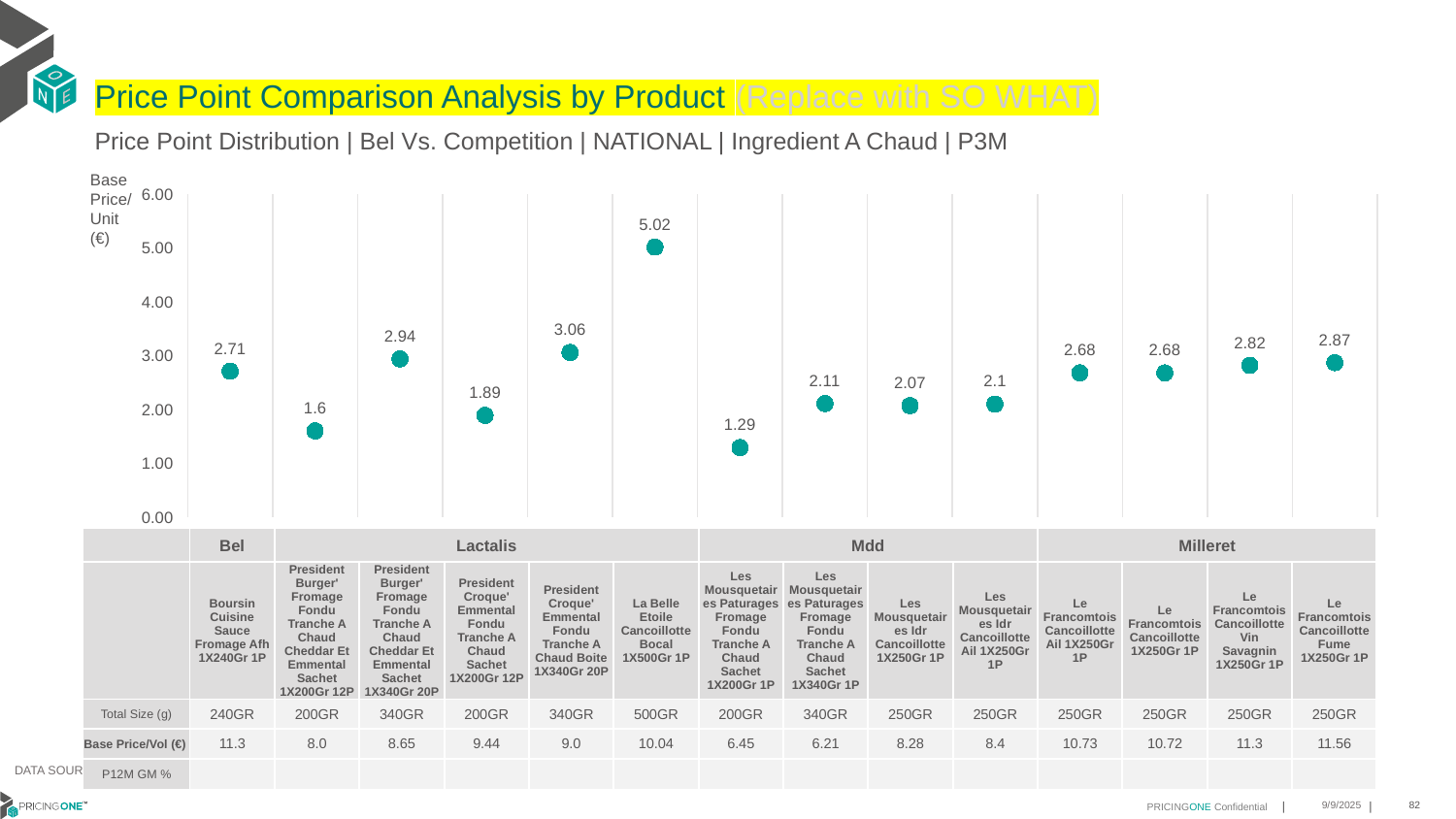

# Price Point Comparison Analysis by Product (Replace with SO WHAT)
Price Point Distribution | Bel Vs. Competition | NATIONAL | Ingredient A Chaud | P3M
Base Price/Unit (€)

### Chart

| Category | Base Price/Unit |
|---|---|
| Boursin Cuisine Sauce Fromage Afh 1X240Gr 1P | 2.71 |
| President Burger' Fromage Fondu Tranche A Chaud Cheddar Et Emmental Sachet 1X200Gr 12P | 1.6 |
| President Burger' Fromage Fondu Tranche A Chaud Cheddar Et Emmental Sachet 1X340Gr 20P | 2.94 |
| President Croque' Emmental Fondu Tranche A Chaud Sachet 1X200Gr 12P | 1.89 |
| President Croque' Emmental Fondu Tranche A Chaud Boite 1X340Gr 20P | 3.06 |
| La Belle Etoile Cancoillotte Bocal 1X500Gr 1P | 5.02 |
| Les Mousquetaires Paturages Fromage Fondu Tranche A Chaud Sachet 1X200Gr 1P | 1.29 |
| Les Mousquetaires Paturages Fromage Fondu Tranche A Chaud Sachet 1X340Gr 1P | 2.11 |
| Les Mousquetaires Idr Cancoillotte 1X250Gr 1P | 2.07 |
| Les Mousquetaires Idr Cancoillotte Ail 1X250Gr 1P | 2.1 |
| Le Francomtois Cancoillotte Ail 1X250Gr 1P | 2.68 |
| Le Francomtois Cancoillotte 1X250Gr 1P | 2.68 |
| Le Francomtois Cancoillotte Vin Savagnin 1X250Gr 1P | 2.82 |
| Le Francomtois Cancoillotte Fume 1X250Gr 1P | 2.87 |
|  | Bel | Lactalis | Lactalis | Lactalis | Lactalis | Lactalis | Mdd | Mdd | Mdd | Mdd | Milleret | Milleret | Milleret | Milleret |
| --- | --- | --- | --- | --- | --- | --- | --- | --- | --- | --- | --- | --- | --- | --- |
|  | Boursin Cuisine Sauce Fromage Afh 1X240Gr 1P | President Burger' Fromage Fondu Tranche A Chaud Cheddar Et Emmental Sachet 1X200Gr 12P | President Burger' Fromage Fondu Tranche A Chaud Cheddar Et Emmental Sachet 1X340Gr 20P | President Croque' Emmental Fondu Tranche A Chaud Sachet 1X200Gr 12P | President Croque' Emmental Fondu Tranche A Chaud Boite 1X340Gr 20P | La Belle Etoile Cancoillotte Bocal 1X500Gr 1P | Les Mousquetaires Paturages Fromage Fondu Tranche A Chaud Sachet 1X200Gr 1P | Les Mousquetaires Paturages Fromage Fondu Tranche A Chaud Sachet 1X340Gr 1P | Les Mousquetaires Idr Cancoillotte 1X250Gr 1P | Les Mousquetaires Idr Cancoillotte Ail 1X250Gr 1P | Le Francomtois Cancoillotte Ail 1X250Gr 1P | Le Francomtois Cancoillotte 1X250Gr 1P | Le Francomtois Cancoillotte Vin Savagnin 1X250Gr 1P | Le Francomtois Cancoillotte Fume 1X250Gr 1P |
| Total Size (g) | 240GR | 200GR | 340GR | 200GR | 340GR | 500GR | 200GR | 340GR | 250GR | 250GR | 250GR | 250GR | 250GR | 250GR |
| Base Price/Vol (€) | 11.3 | 8.0 | 8.65 | 9.44 | 9.0 | 10.04 | 6.45 | 6.21 | 8.28 | 8.4 | 10.73 | 10.72 | 11.3 | 11.56 |
| P12M GM % |  |  |  |  |  |  |  |  |  |  |  |  |  |  |
DATA SOURCE: Trade Panel/Retailer Data | July 2025

9/9/2025
82